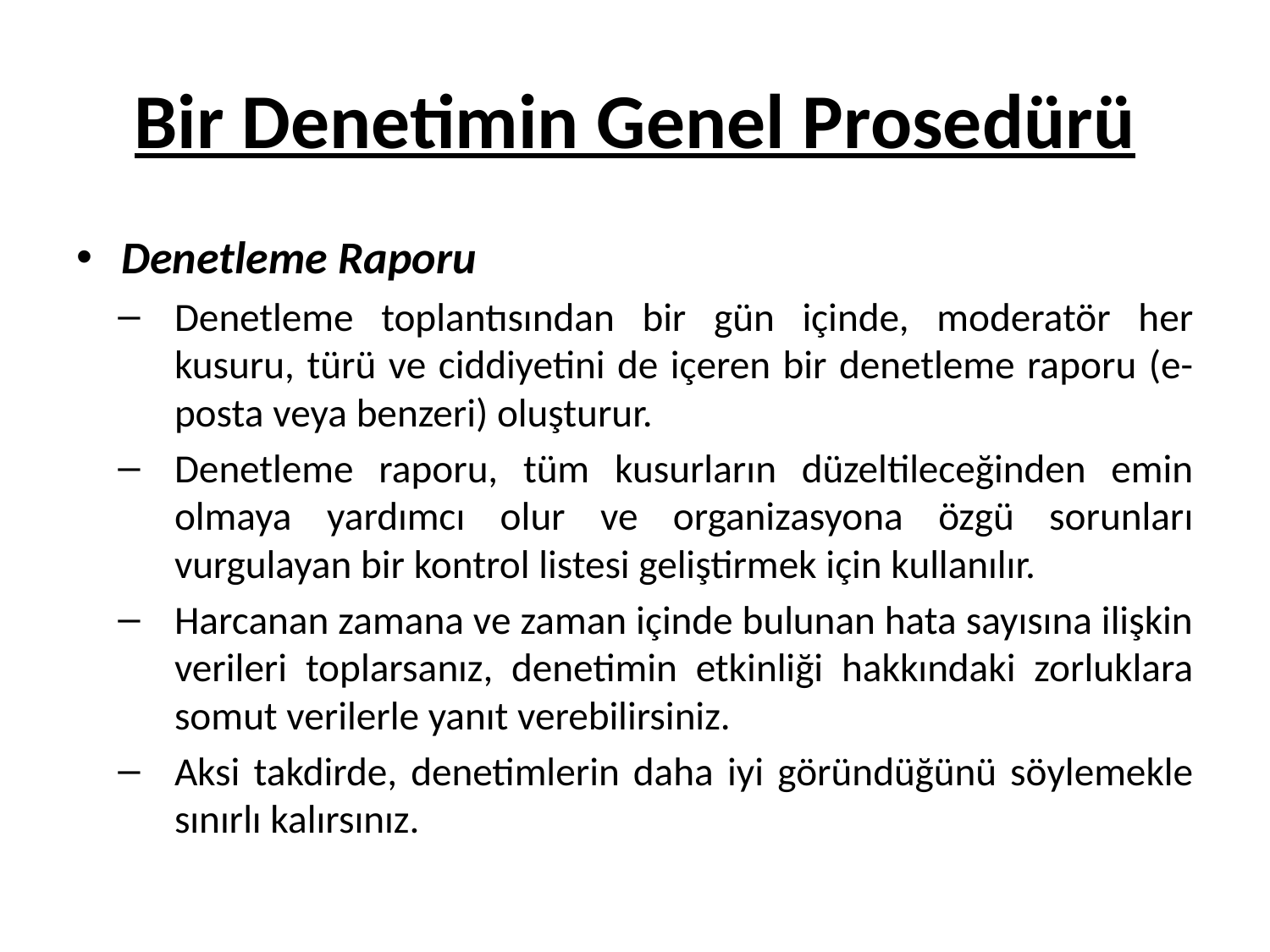

# Bir Denetimin Genel Prosedürü
Denetleme Raporu
Denetleme toplantısından bir gün içinde, moderatör her kusuru, türü ve ciddiyetini de içeren bir denetleme raporu (e-posta veya benzeri) oluşturur.
Denetleme raporu, tüm kusurların düzeltileceğinden emin olmaya yardımcı olur ve organizasyona özgü sorunları vurgulayan bir kontrol listesi geliştirmek için kullanılır.
Harcanan zamana ve zaman içinde bulunan hata sayısına ilişkin verileri toplarsanız, denetimin etkinliği hakkındaki zorluklara somut verilerle yanıt verebilirsiniz.
Aksi takdirde, denetimlerin daha iyi göründüğünü söylemekle sınırlı kalırsınız.